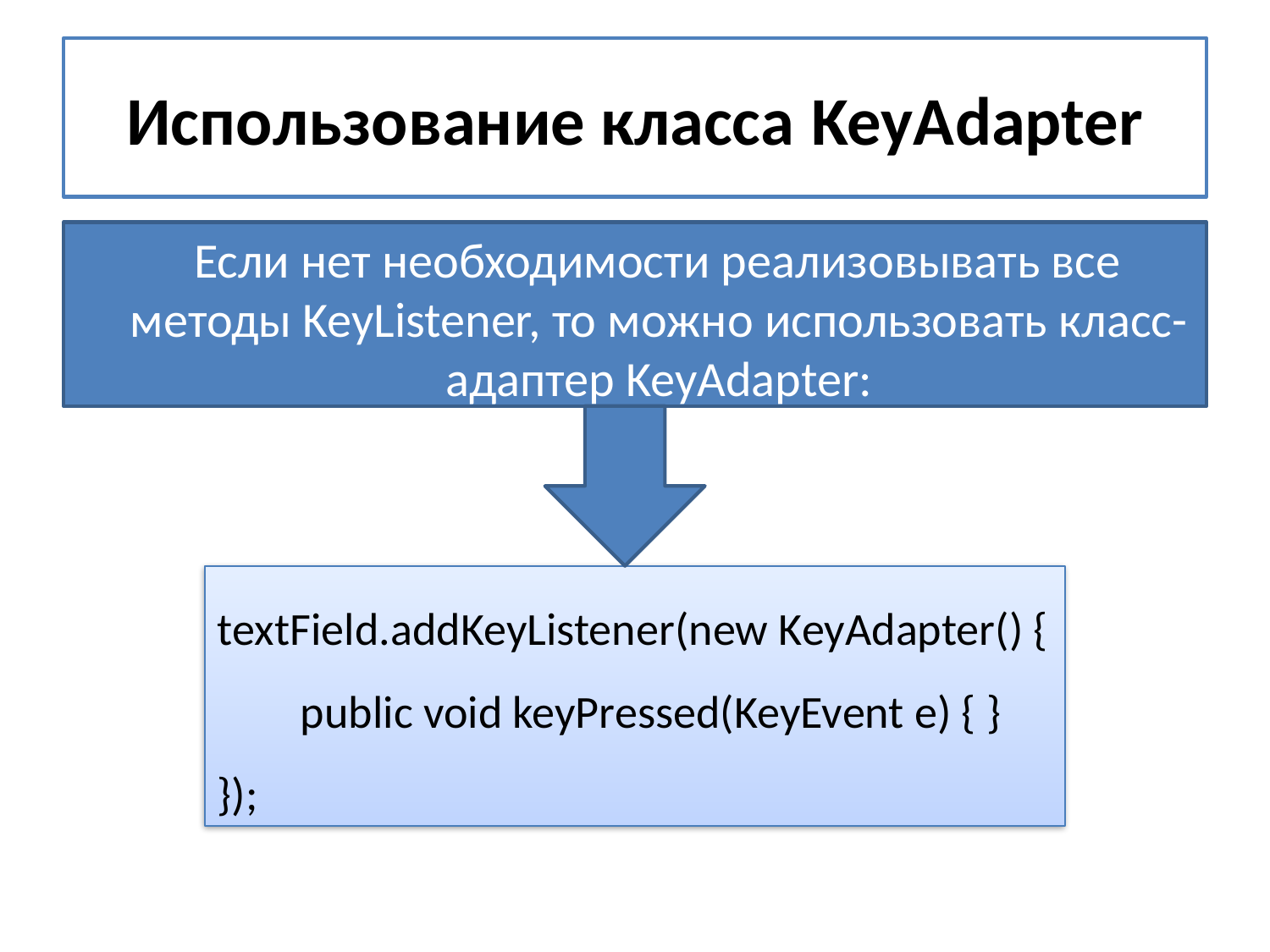

# Использование класса KeyAdapter
    Если нет необходимости реализовывать все методы KeyListener, то можно использовать класс-адаптер KeyAdapter:

textField.addKeyListener(new KeyAdapter() {
        public void keyPressed(KeyEvent e) { }
});